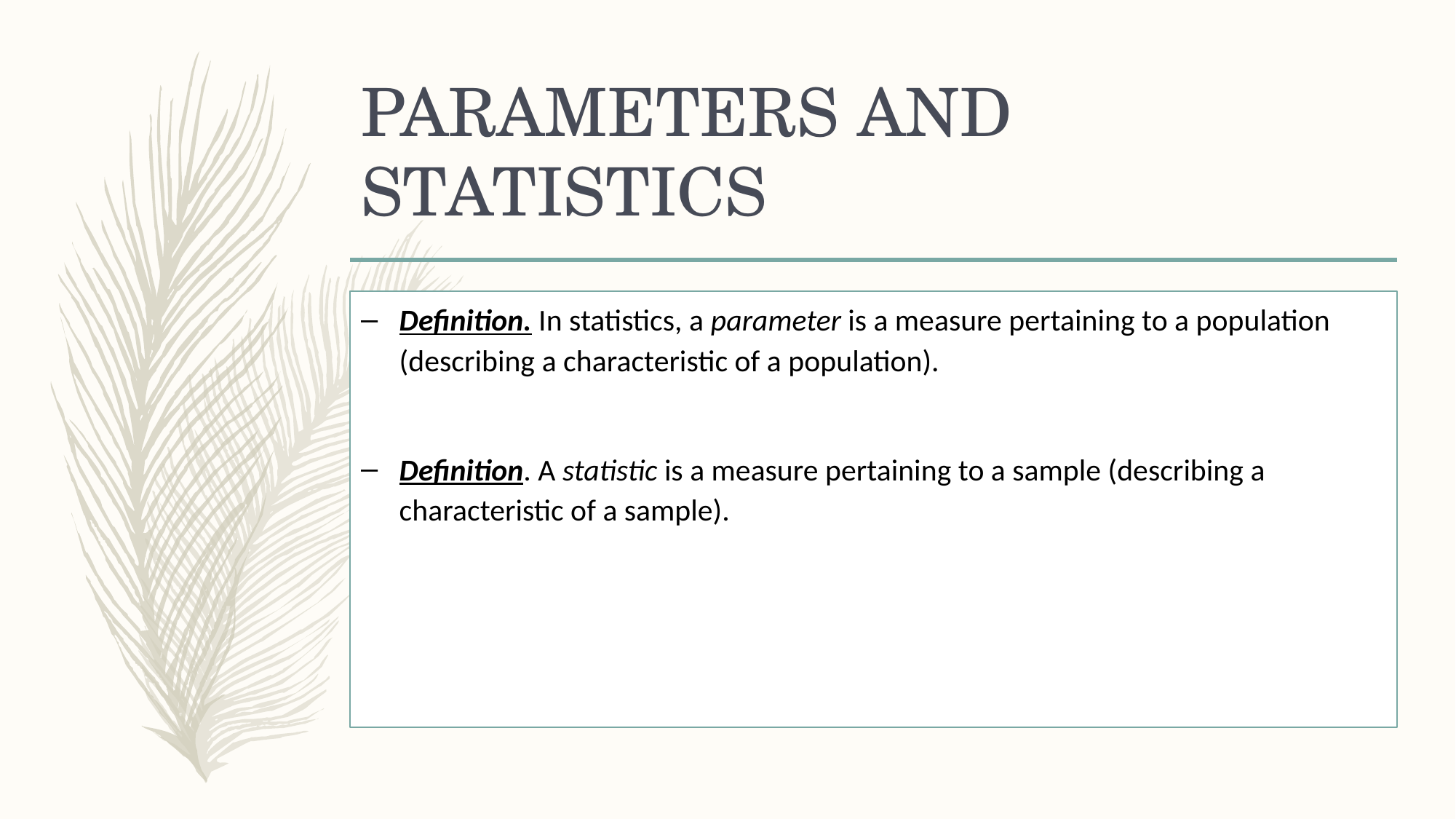

# PARAMETERS AND STATISTICS
Definition. In statistics, a parameter is a measure pertaining to a population (describing a characteristic of a population).

Definition. A statistic is a measure pertaining to a sample (describing a characteristic of a sample).